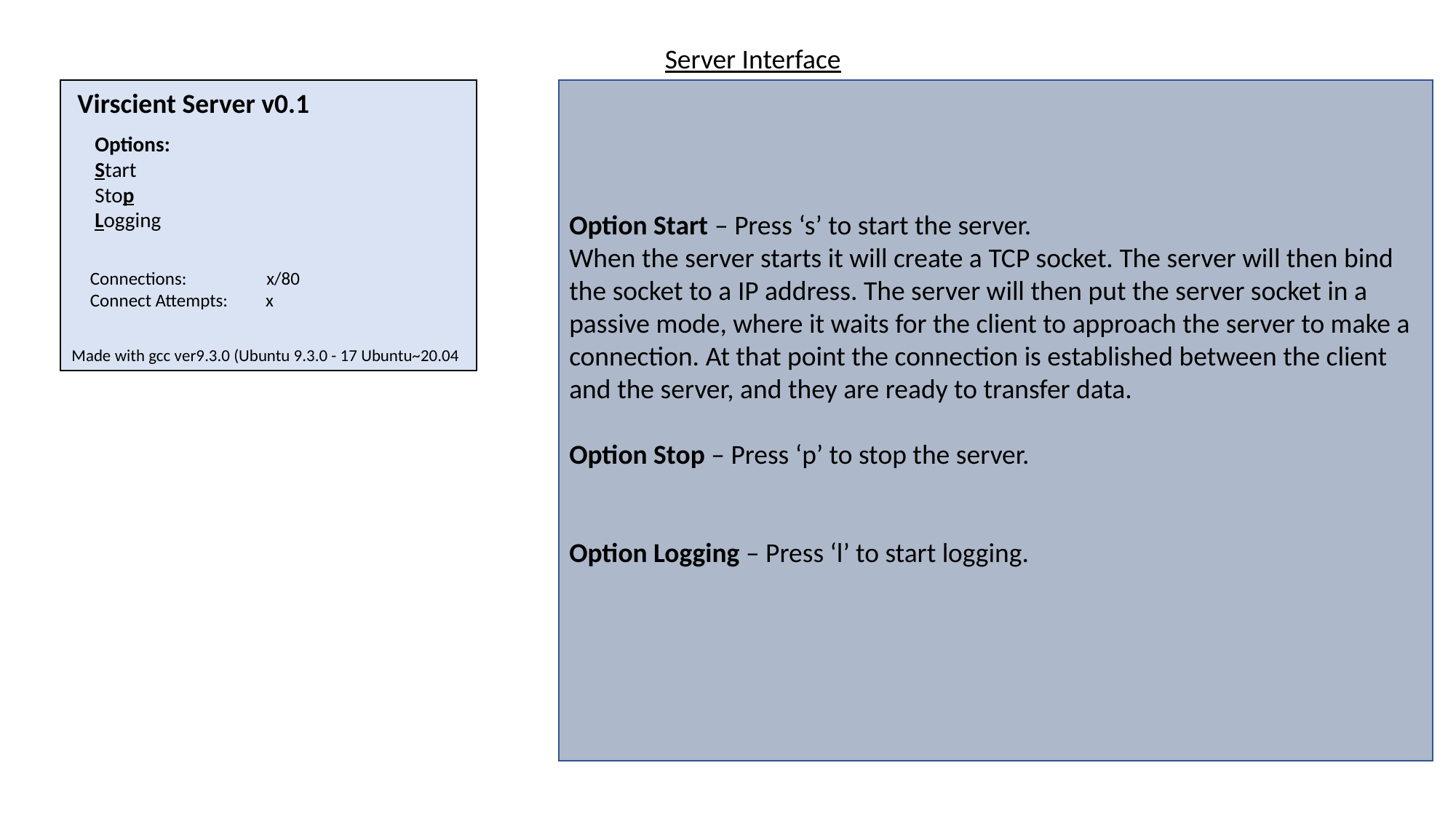

Server Interface
Option Start – Press ‘s’ to start the server.
When the server starts it will create a TCP socket. The server will then bind the socket to a IP address. The server will then put the server socket in a passive mode, where it waits for the client to approach the server to make a connection. At that point the connection is established between the client and the server, and they are ready to transfer data.
Option Stop – Press ‘p’ to stop the server.

Option Logging – Press ‘l’ to start logging.

Virscient Server v0.1
Options:
Start
Stop
Logging
Connections:                   x/80
Connect Attempts:         x
Made with gcc ver9.3.0 (Ubuntu 9.3.0 - 17 Ubuntu~20.04